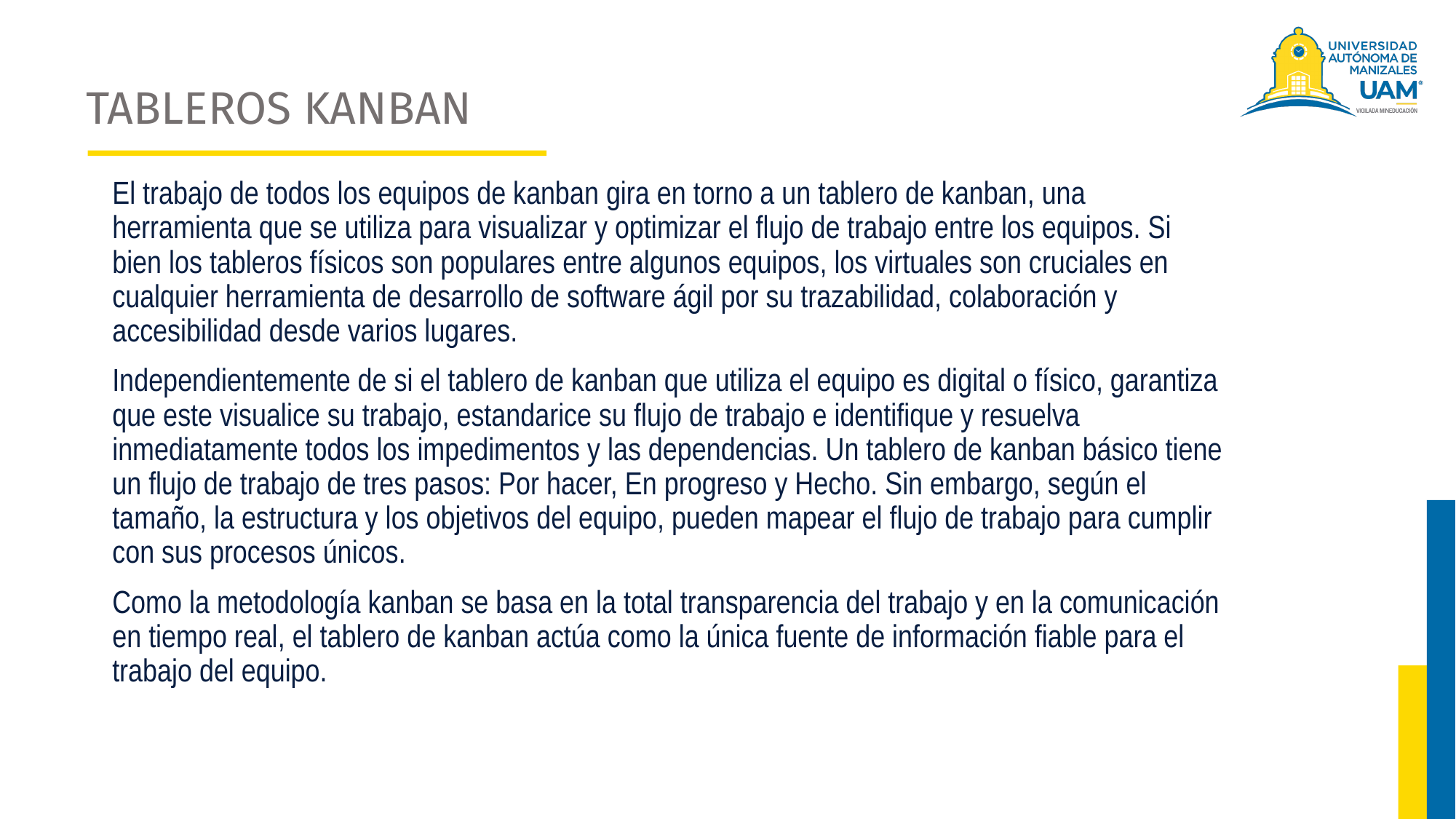

# TABLEROS KANBAN

El trabajo de todos los equipos de kanban gira en torno a un tablero de kanban, una herramienta que se utiliza para visualizar y optimizar el flujo de trabajo entre los equipos. Si bien los tableros físicos son populares entre algunos equipos, los virtuales son cruciales en cualquier herramienta de desarrollo de software ágil por su trazabilidad, colaboración y accesibilidad desde varios lugares.
Independientemente de si el tablero de kanban que utiliza el equipo es digital o físico, garantiza que este visualice su trabajo, estandarice su flujo de trabajo e identifique y resuelva inmediatamente todos los impedimentos y las dependencias. Un tablero de kanban básico tiene un flujo de trabajo de tres pasos: Por hacer, En progreso y Hecho. Sin embargo, según el tamaño, la estructura y los objetivos del equipo, pueden mapear el flujo de trabajo para cumplir con sus procesos únicos.
Como la metodología kanban se basa en la total transparencia del trabajo y en la comunicación en tiempo real, el tablero de kanban actúa como la única fuente de información fiable para el trabajo del equipo.